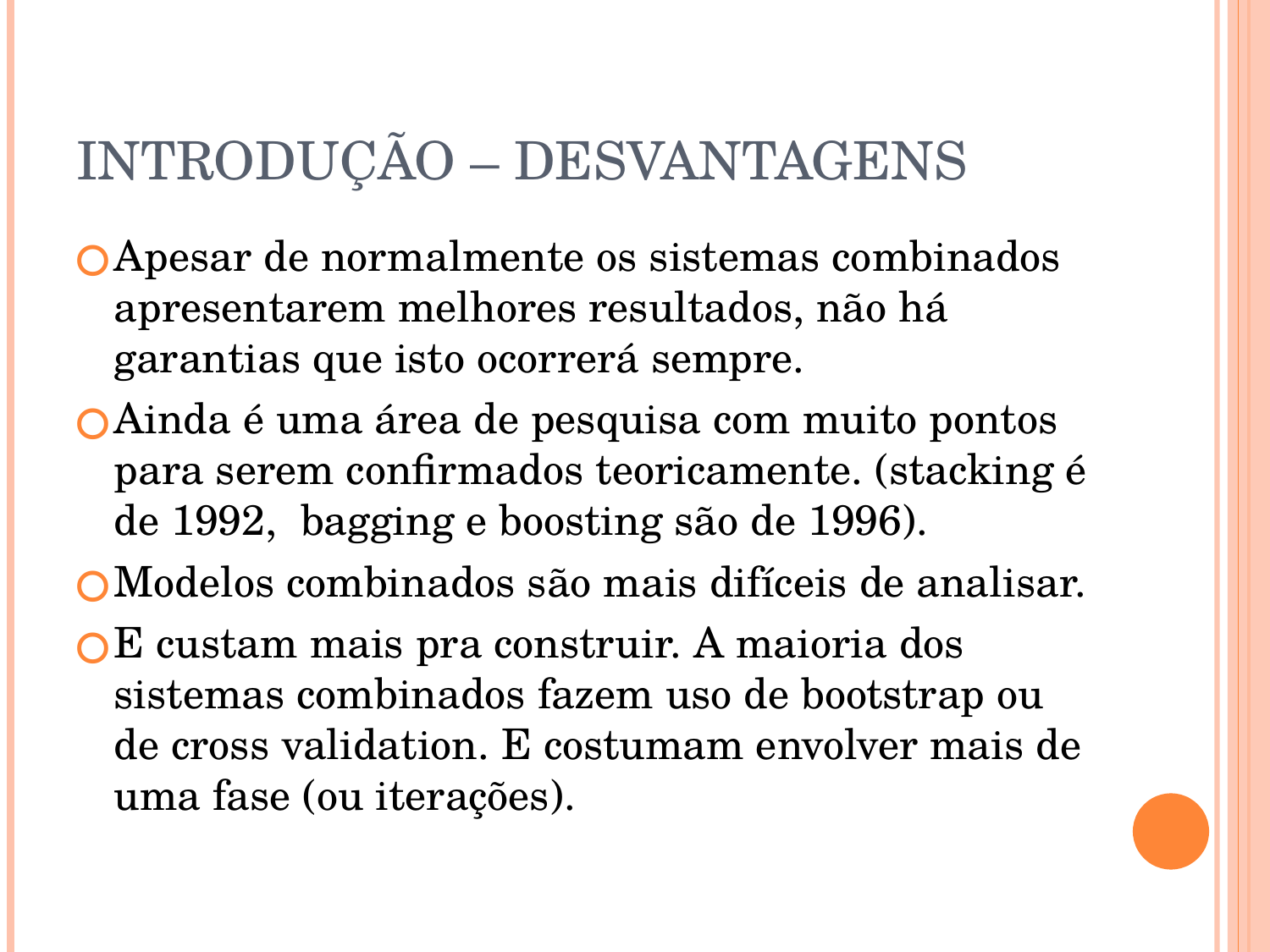

# Introdução – Desvantagens
Apesar de normalmente os sistemas combinados apresentarem melhores resultados, não há garantias que isto ocorrerá sempre.
Ainda é uma área de pesquisa com muito pontos para serem confirmados teoricamente. (stacking é de 1992,  bagging e boosting são de 1996).
Modelos combinados são mais difíceis de analisar.
E custam mais pra construir. A maioria dos sistemas combinados fazem uso de bootstrap ou de cross validation. E costumam envolver mais de uma fase (ou iterações).